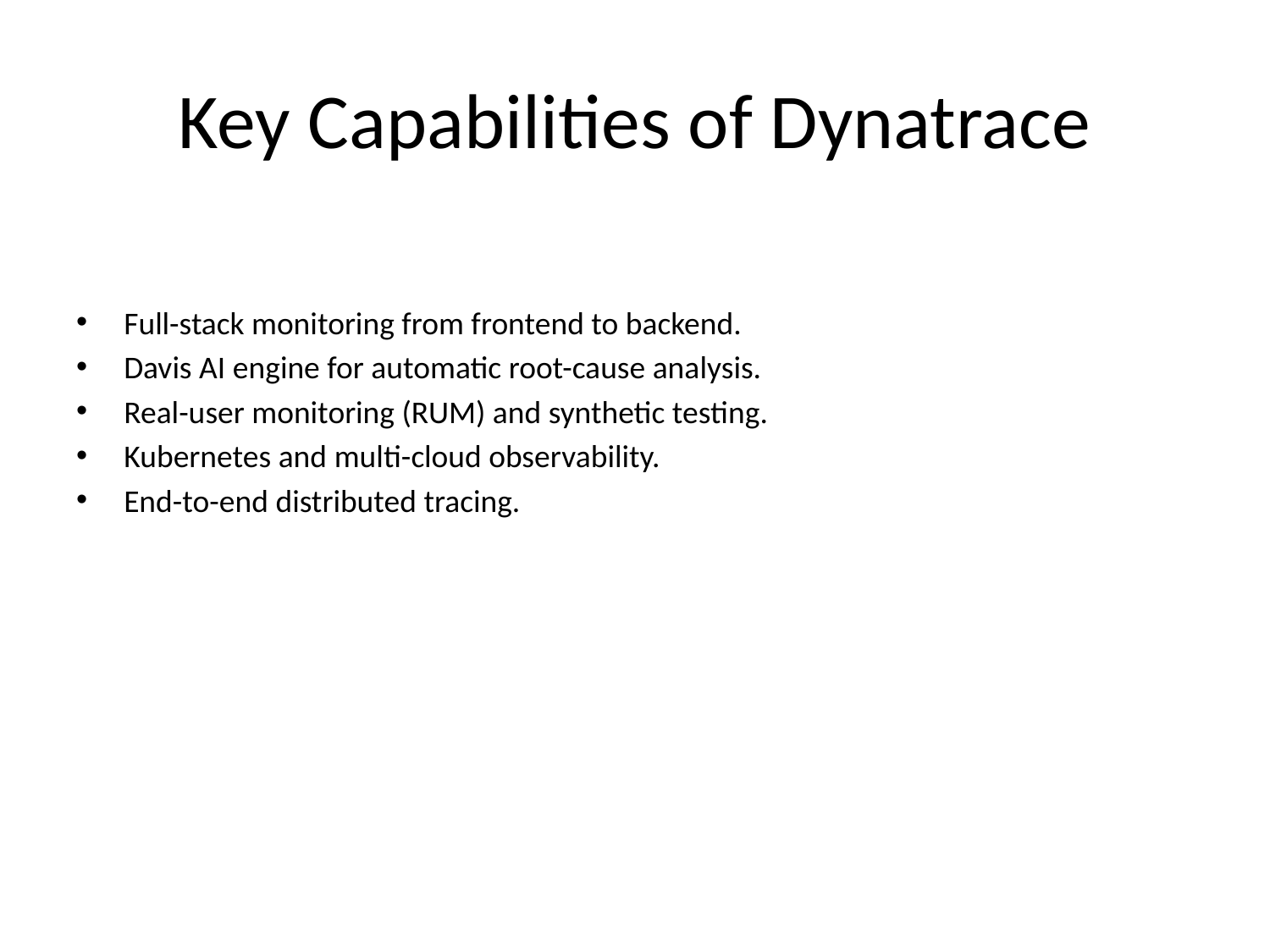

# Key Capabilities of Dynatrace

Full-stack monitoring from frontend to backend.
Davis AI engine for automatic root-cause analysis.
Real-user monitoring (RUM) and synthetic testing.
Kubernetes and multi-cloud observability.
End-to-end distributed tracing.